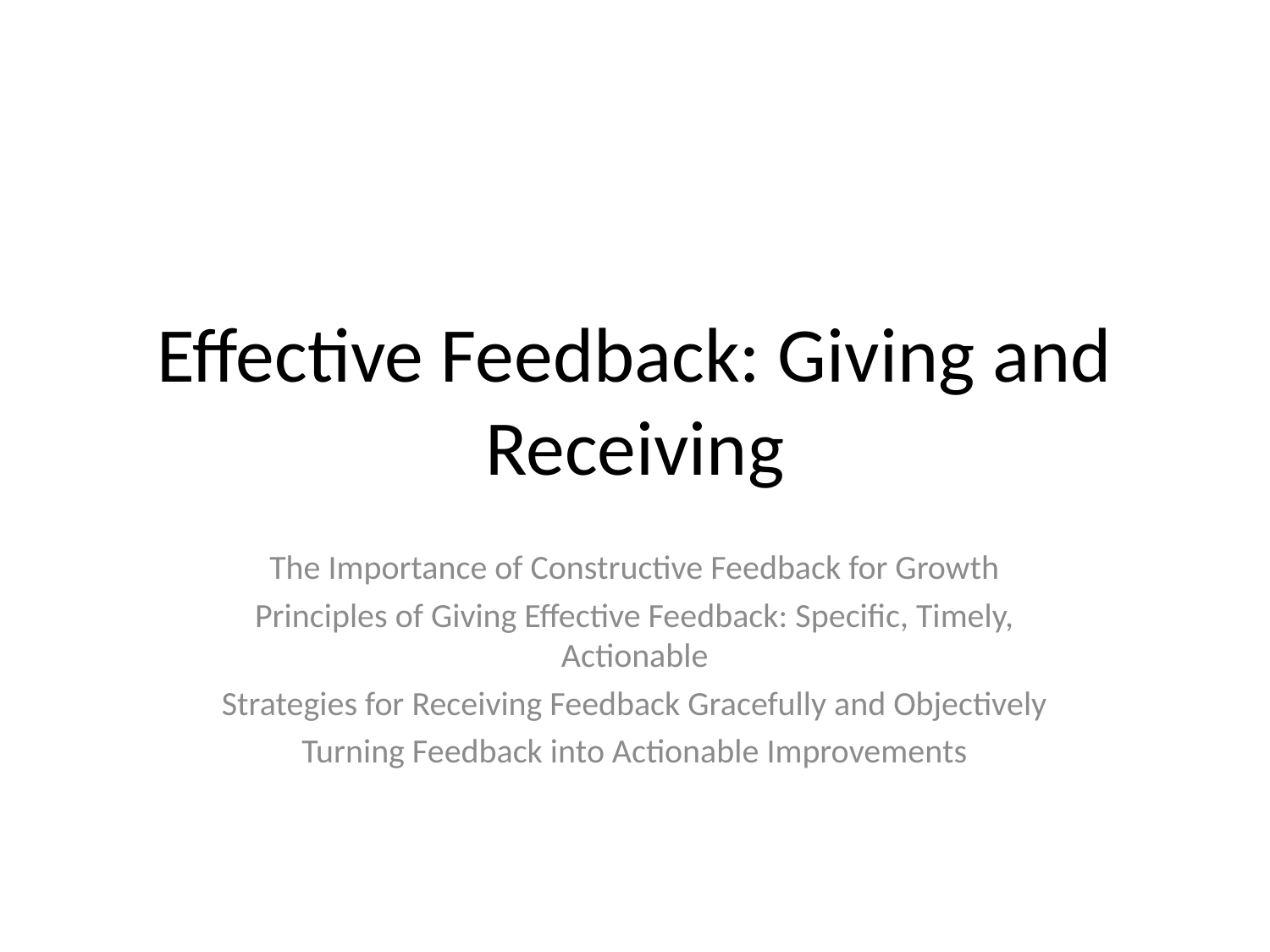

# Effective Feedback: Giving and Receiving
The Importance of Constructive Feedback for Growth
Principles of Giving Effective Feedback: Specific, Timely, Actionable
Strategies for Receiving Feedback Gracefully and Objectively
Turning Feedback into Actionable Improvements